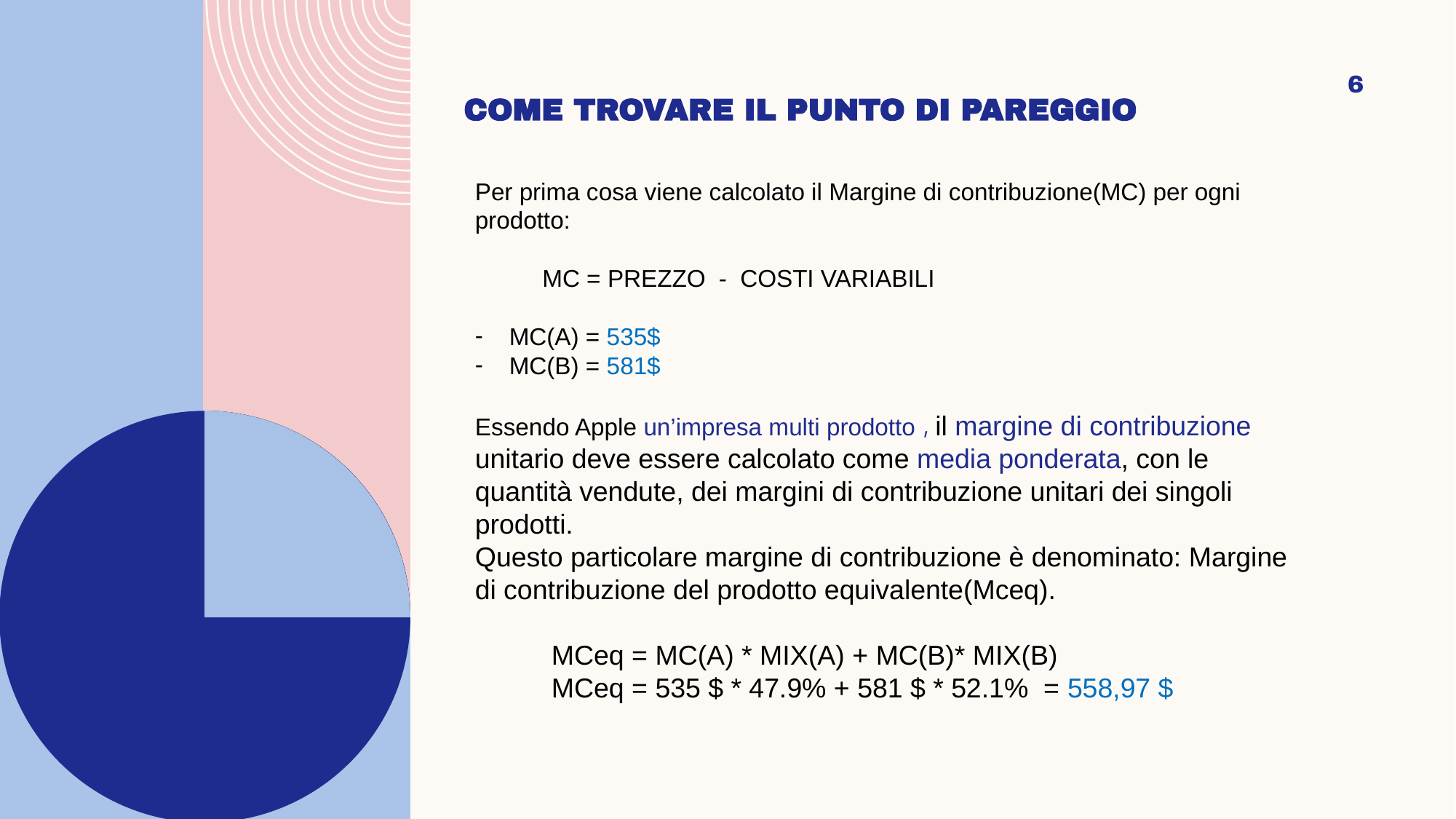

# Come trovare il punto di pareggio
6
Per prima cosa viene calcolato il Margine di contribuzione(MC) per ogni prodotto:

          MC = PREZZO  -  COSTI VARIABILI

MC(A) = 535$
MC(B) = 581$

Essendo Apple un’impresa multi prodotto , il margine di contribuzione unitario deve essere calcolato come media ponderata, con le quantità vendute, dei margini di contribuzione unitari dei singoli prodotti.
Questo particolare margine di contribuzione è denominato: Margine di contribuzione del prodotto equivalente(Mceq).

          MCeq = MC(A) * MIX(A) + MC(B)* MIX(B)
          MCeq = 535 $ * 47.9% + 581 $ * 52.1%  = 558,97 $